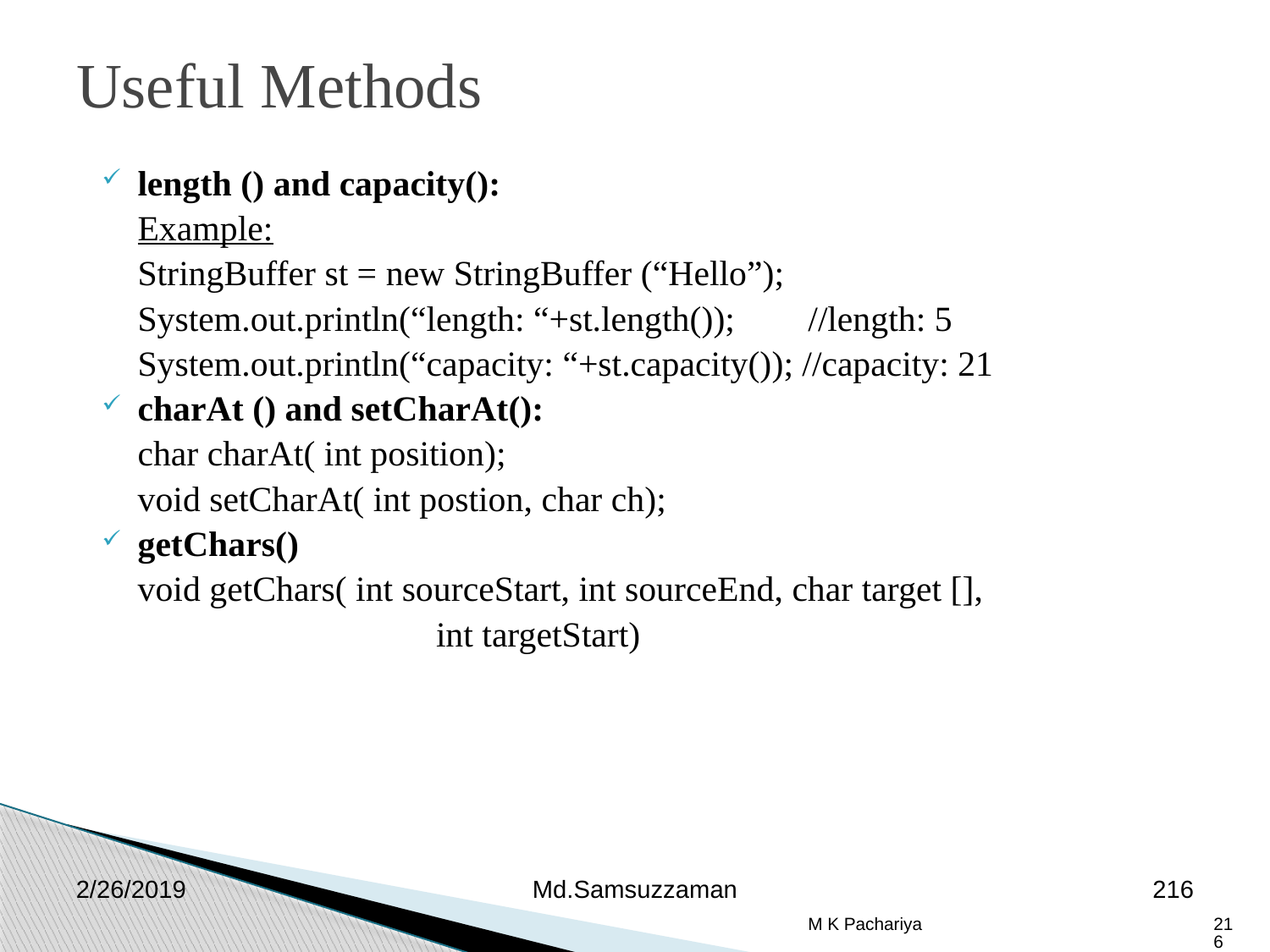

Useful Methods
length () and capacity():
	Example:
	StringBuffer st = new StringBuffer (“Hello”);
	System.out.println(“length: “+st.length());	    //length: 5
	System.out.println(“capacity: “+st.capacity()); //capacity: 21
charAt () and setCharAt():
	char charAt( int position);
	void setCharAt( int postion, char ch);
getChars()
	void getChars( int sourceStart, int sourceEnd, char target [],
			     int targetStart)

2/26/2019
Md.Samsuzzaman
216
M K Pachariya
216